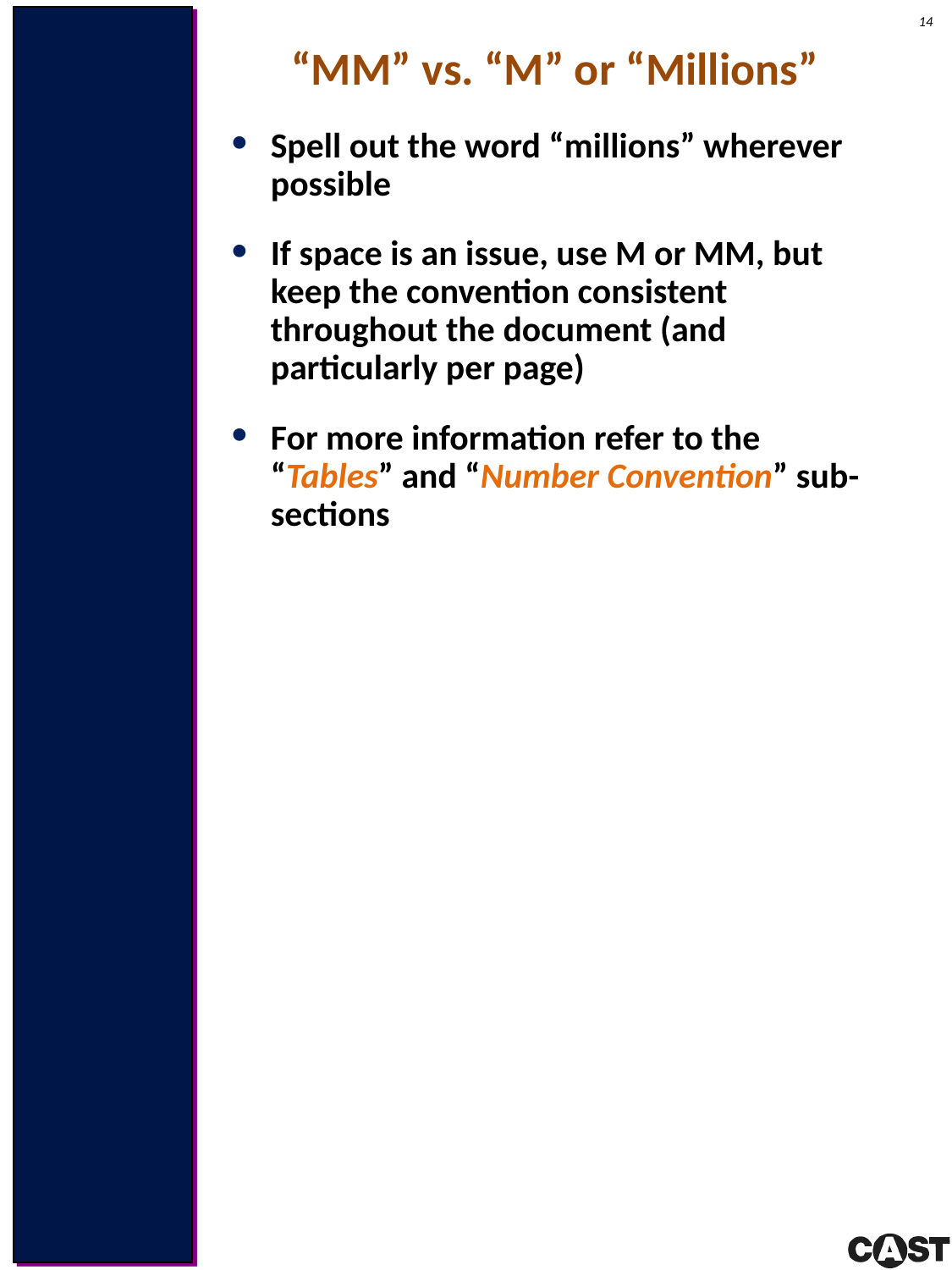

“MM” vs. “M” or “Millions”
Spell out the word “millions” wherever possible
If space is an issue, use M or MM, but keep the convention consistent throughout the document (and particularly per page)
For more information refer to the “Tables” and “Number Convention” sub-sections